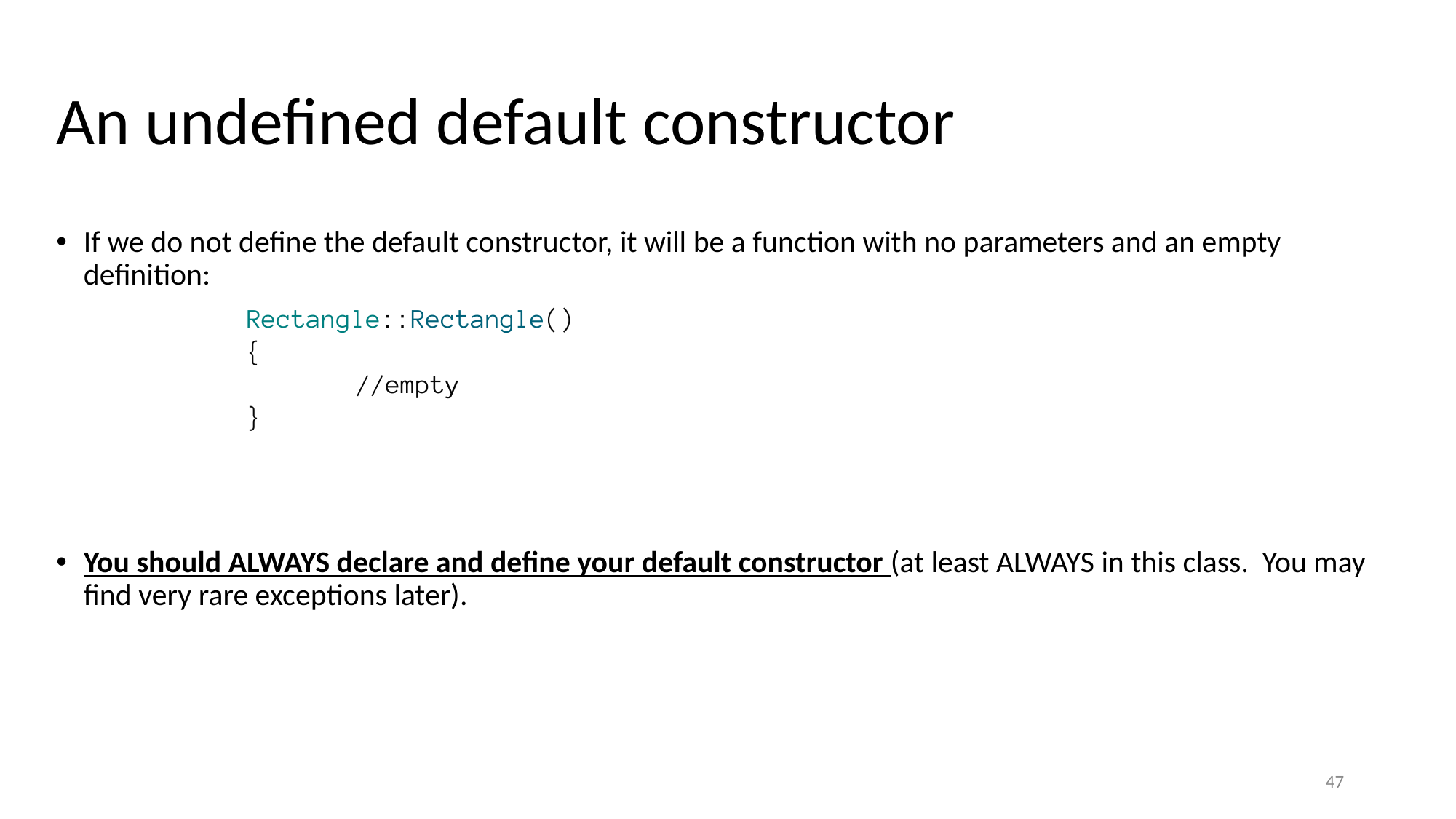

# An undefined default constructor
If we do not define the default constructor, it will be a function with no parameters and an empty definition:

You should ALWAYS declare and define your default constructor (at least ALWAYS in this class.  You may find very rare exceptions later).

Rectangle::Rectangle()
{
	//empty
}
47